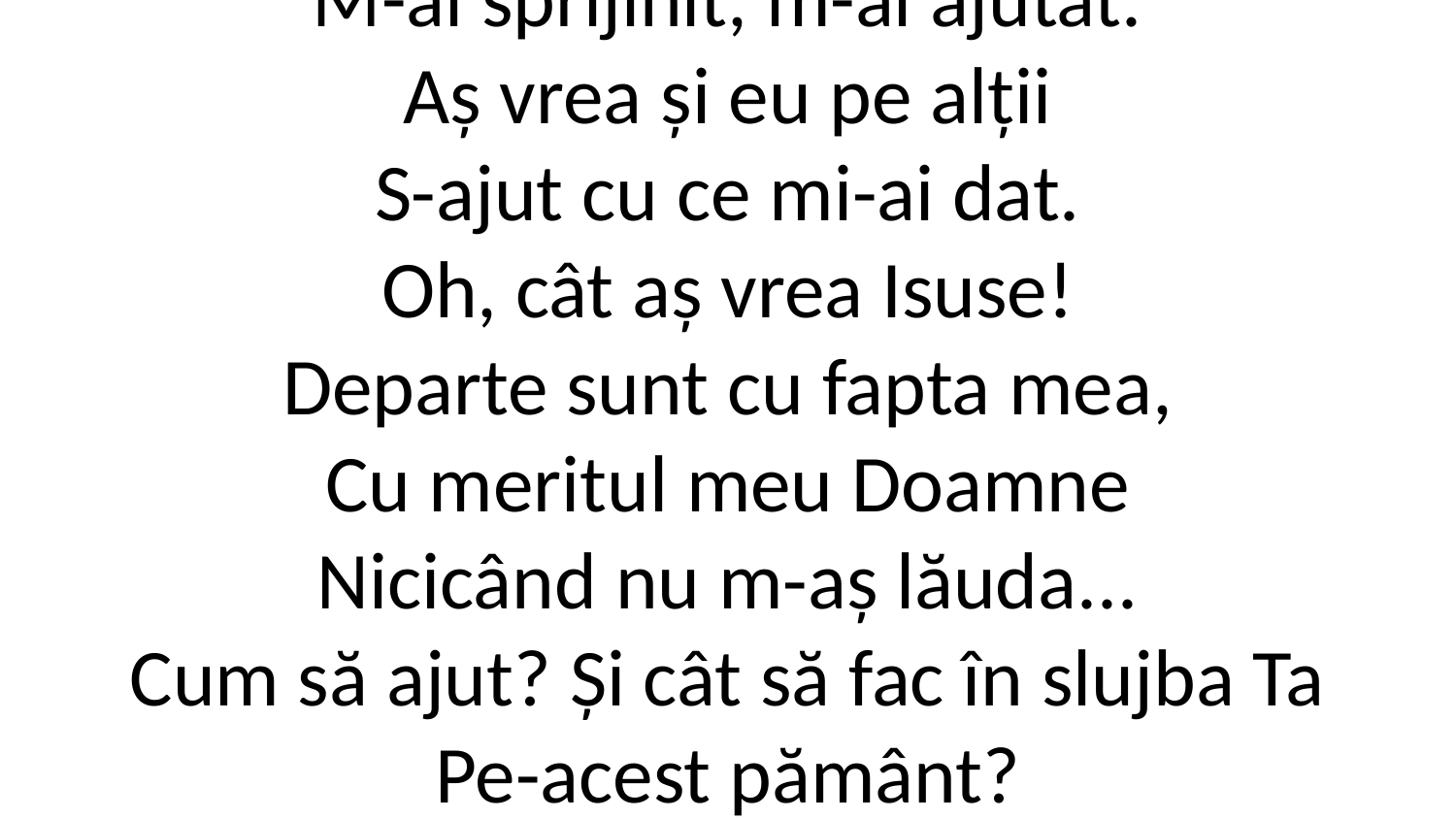

De-atâtea ori în viață
M-ai sprijinit, m-ai ajutat.
Aș vrea și eu pe alții
S-ajut cu ce mi-ai dat.
Oh, cât aș vrea Isuse!
Departe sunt cu fapta mea,
Cu meritul meu Doamne
Nicicând nu m-aș lăuda...
Cum să ajut? Și cât să fac în slujba Ta
Pe-acest pământ?
Cum să ajut, prin mine oamenii
Să-nțeleagă al Tău Cuvânt>